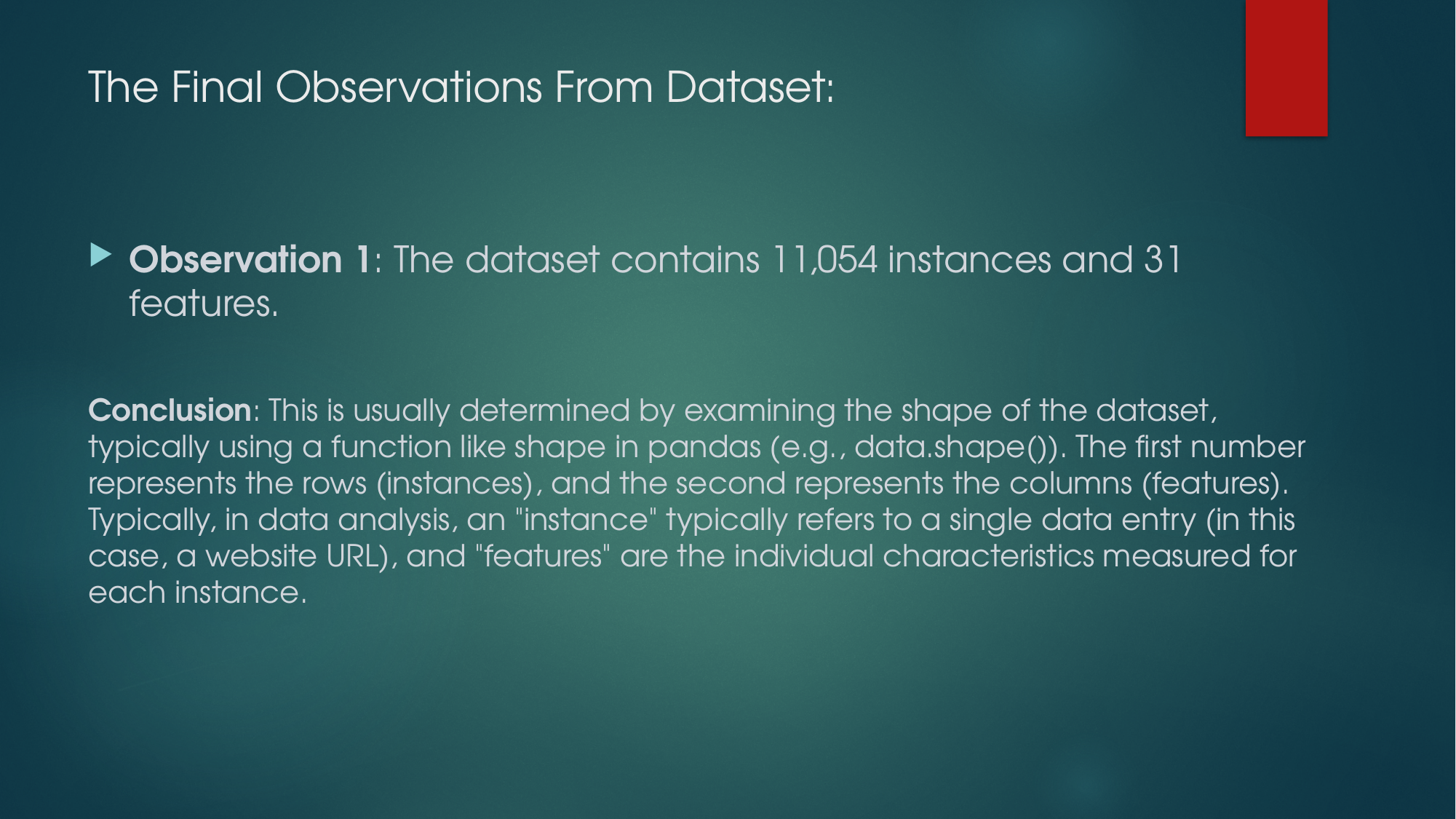

# The Final Observations From Dataset:
Observation 1: The dataset contains 11,054 instances and 31 features.

Conclusion: This is usually determined by examining the shape of the dataset, typically using a function like shape in pandas (e.g., data.shape()). The first number represents the rows (instances), and the second represents the columns (features). Typically, in data analysis, an "instance" typically refers to a single data entry (in this case, a website URL), and "features" are the individual characteristics measured for each instance.